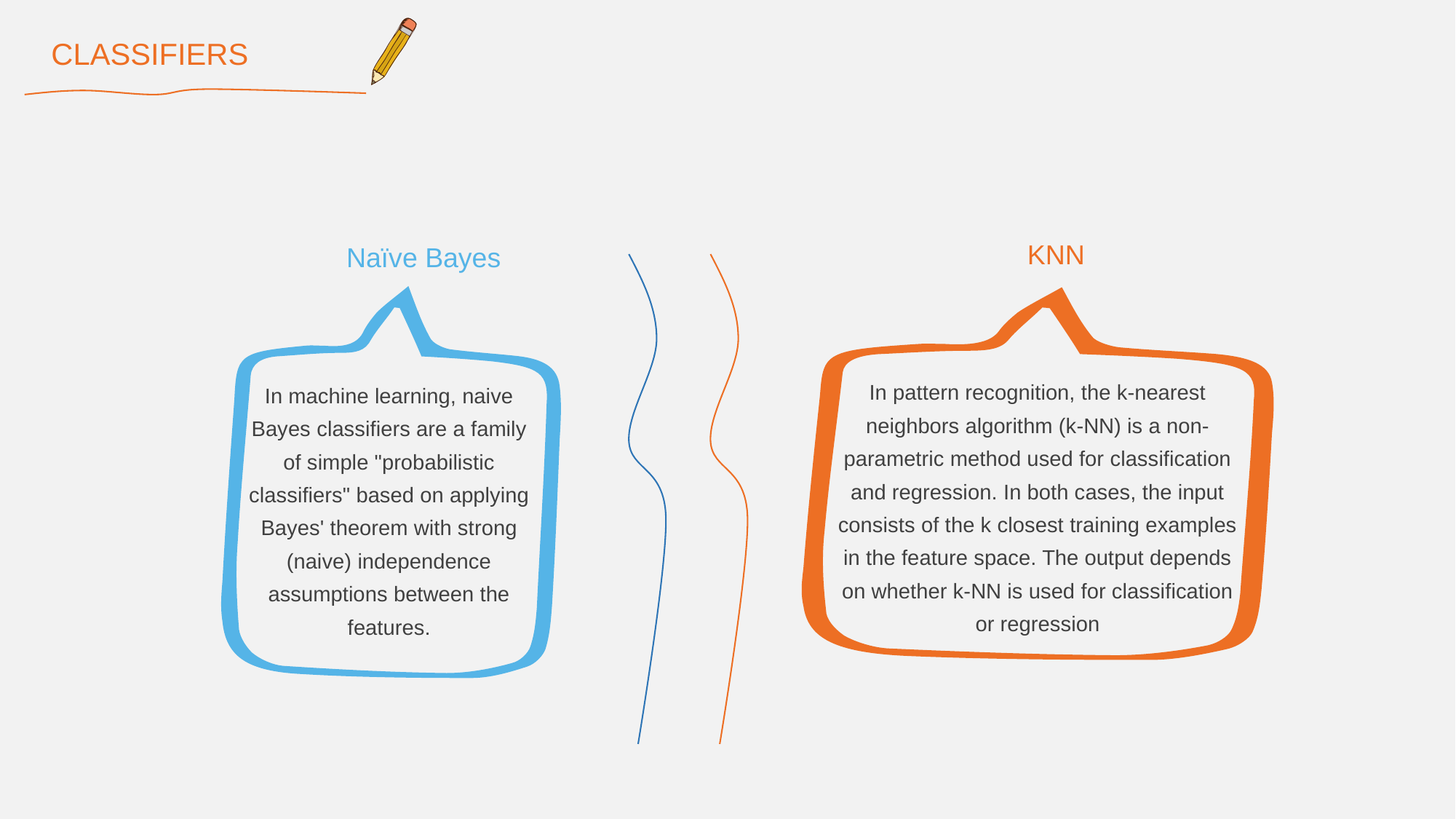

CLASSIFIERS

KNN
Naïve Bayes

In pattern recognition, the k-nearest neighbors algorithm (k-NN) is a non-parametric method used for classification and regression. In both cases, the input consists of the k closest training examples in the feature space. The output depends on whether k-NN is used for classification or regression
In machine learning, naive Bayes classifiers are a family of simple "probabilistic classifiers" based on applying Bayes' theorem with strong (naive) independence assumptions between the features.